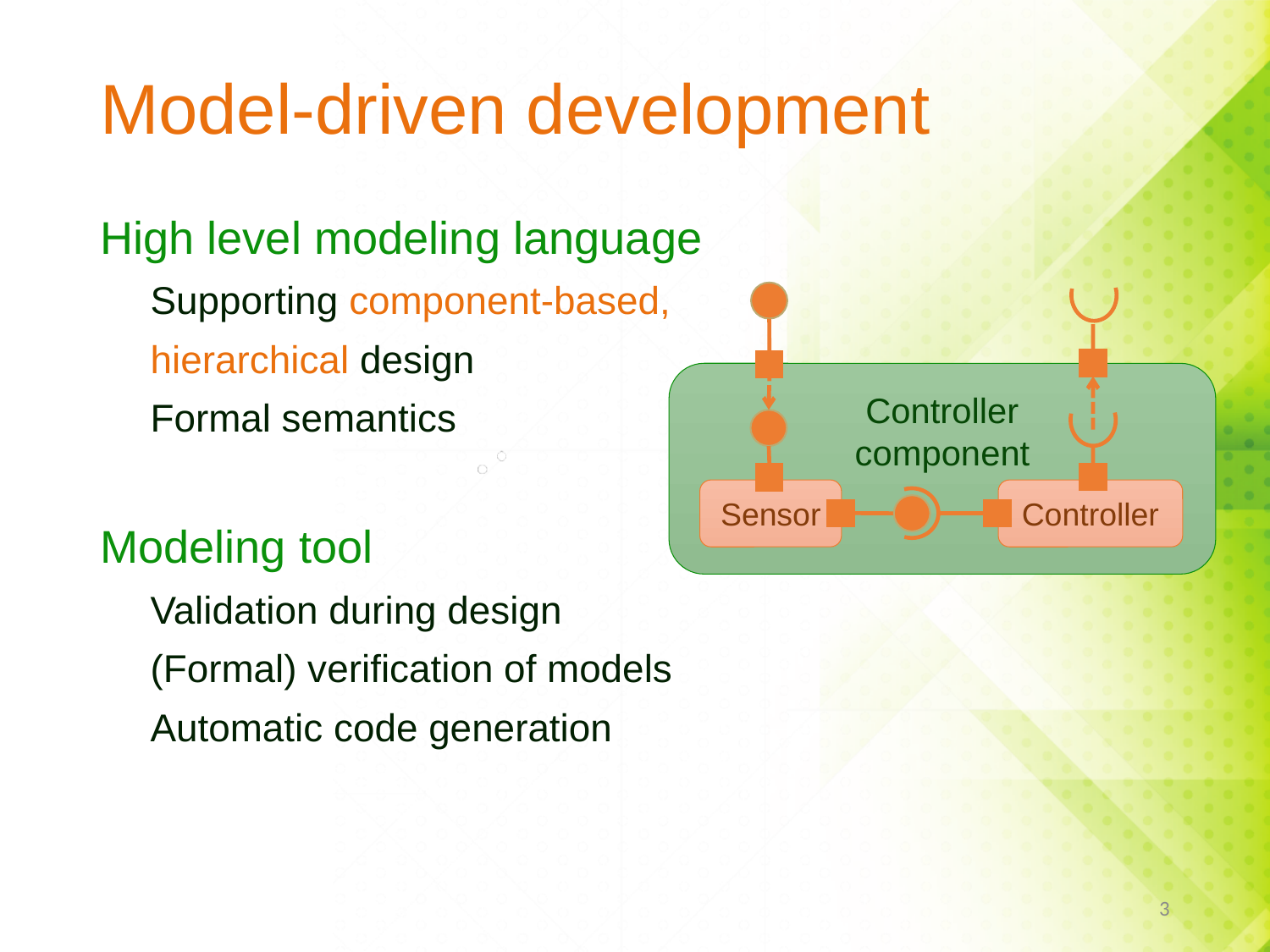

# Model-driven development
High level modeling language
Supporting component-based,
hierarchical design
Formal semantics
Modeling tool
Validation during design
(Formal) verification of models
Automatic code generation

Controller
component

Sensor
Controller

3